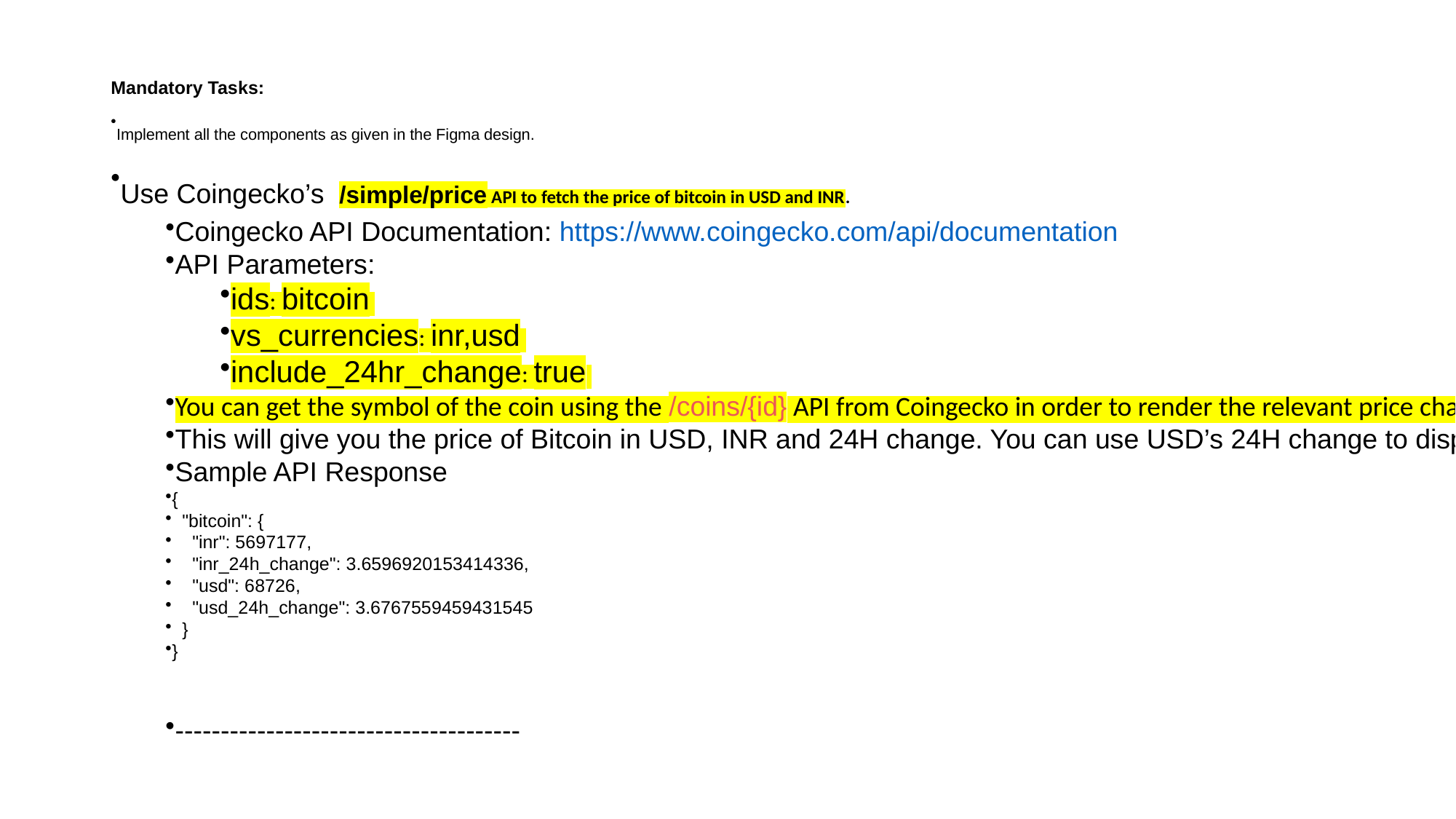

#
Mandatory Tasks:
Implement all the components as given in the Figma design.
Use Coingecko’s /simple/price API to fetch the price of bitcoin in USD and INR.
Coingecko API Documentation: https://www.coingecko.com/api/documentation
API Parameters:
ids: bitcoin
vs_currencies: inr,usd
include_24hr_change: true
You can get the symbol of the coin using the /coins/{id} API from Coingecko in order to render the relevant price chart from TradingView.
This will give you the price of Bitcoin in USD, INR and 24H change. You can use USD’s 24H change to display the change value.
Sample API Response
{
  "bitcoin": {
    "inr": 5697177,
    "inr_24h_change": 3.6596920153414336,
    "usd": 68726,
    "usd_24h_change": 3.6767559459431545
  }
}

--------------------------------------